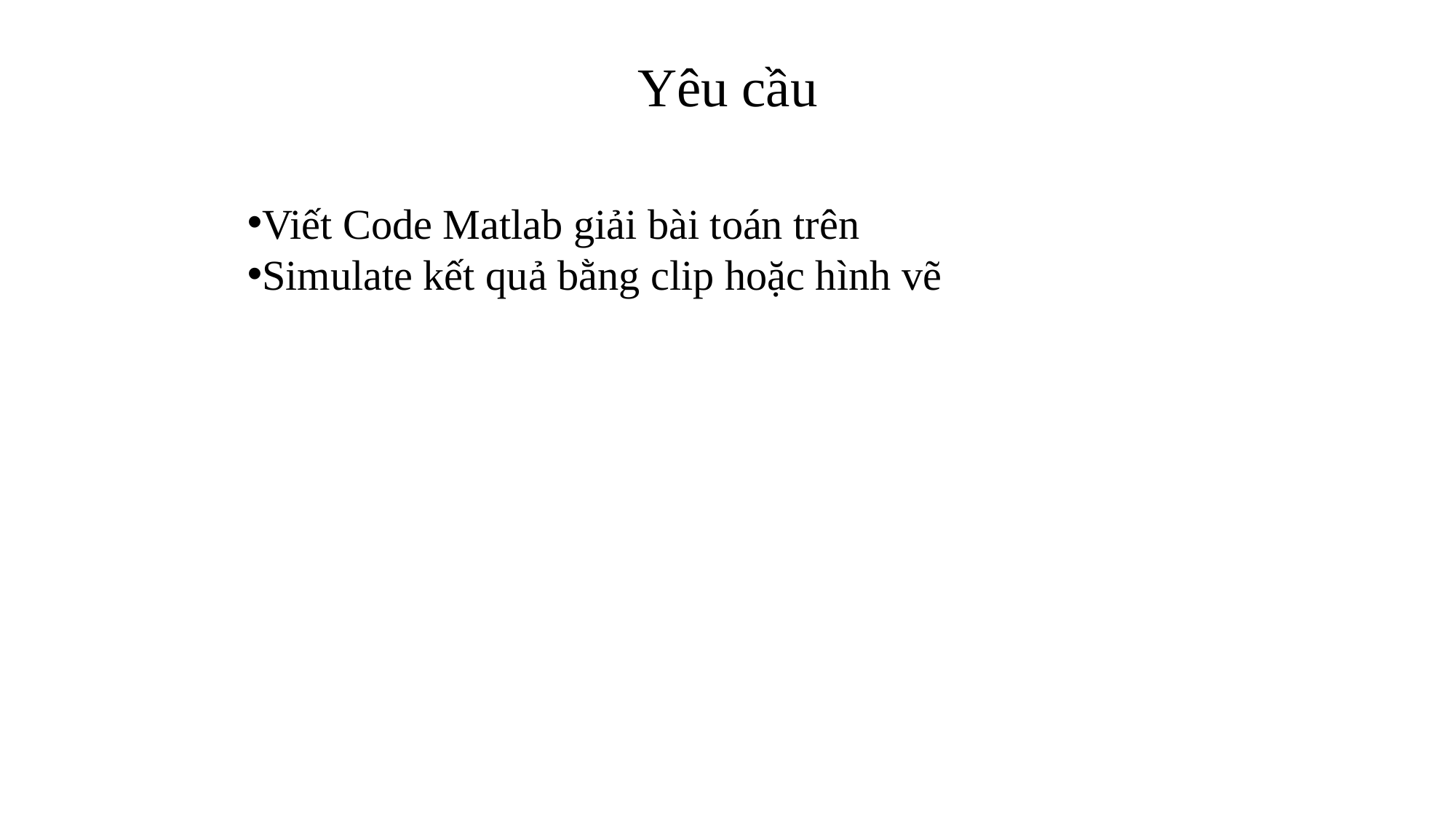

Yêu cầu
Viết Code Matlab giải bài toán trên
Simulate kết quả bằng clip hoặc hình vẽ